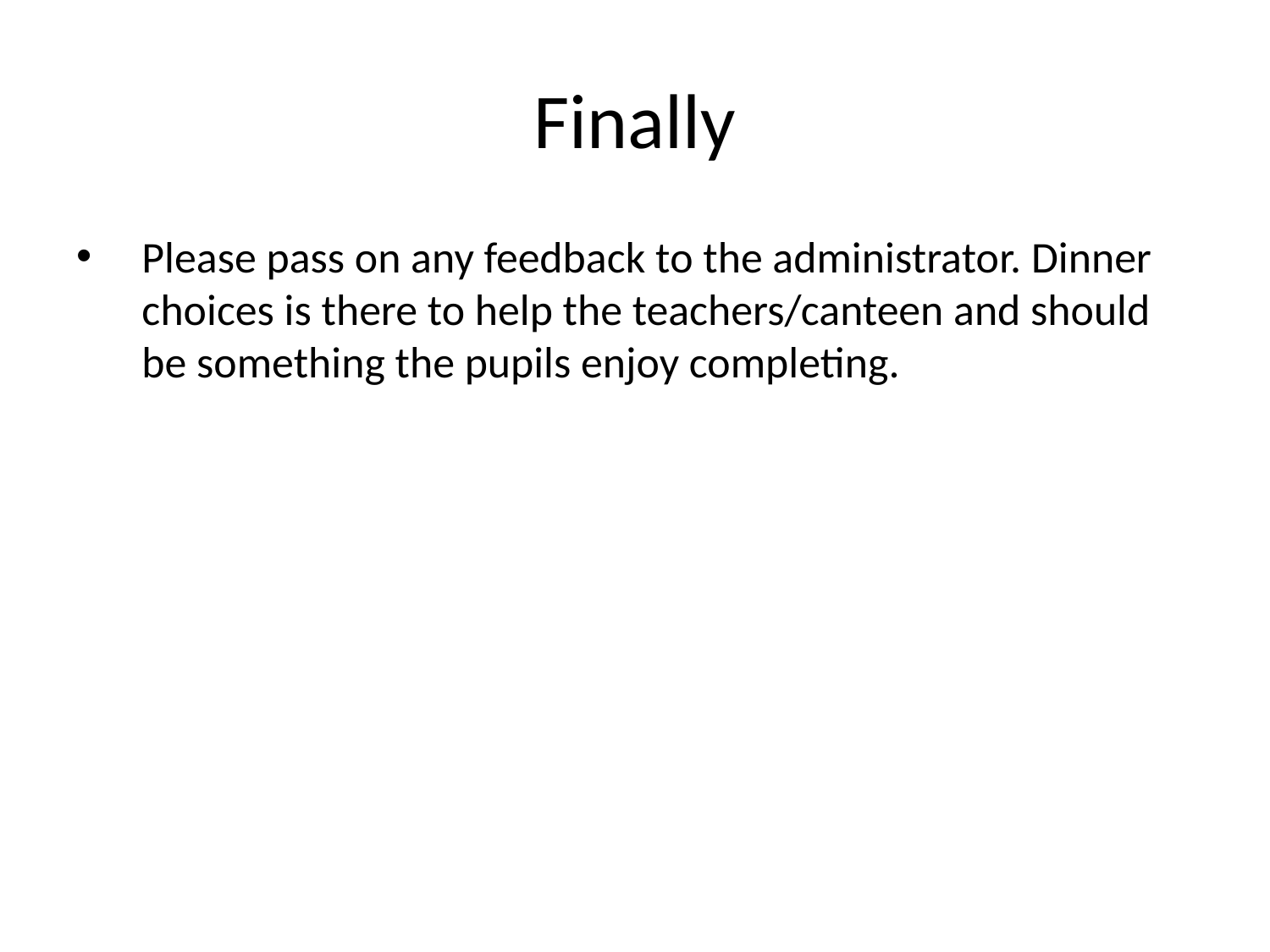

# Finally
Please pass on any feedback to the administrator. Dinner choices is there to help the teachers/canteen and should be something the pupils enjoy completing.